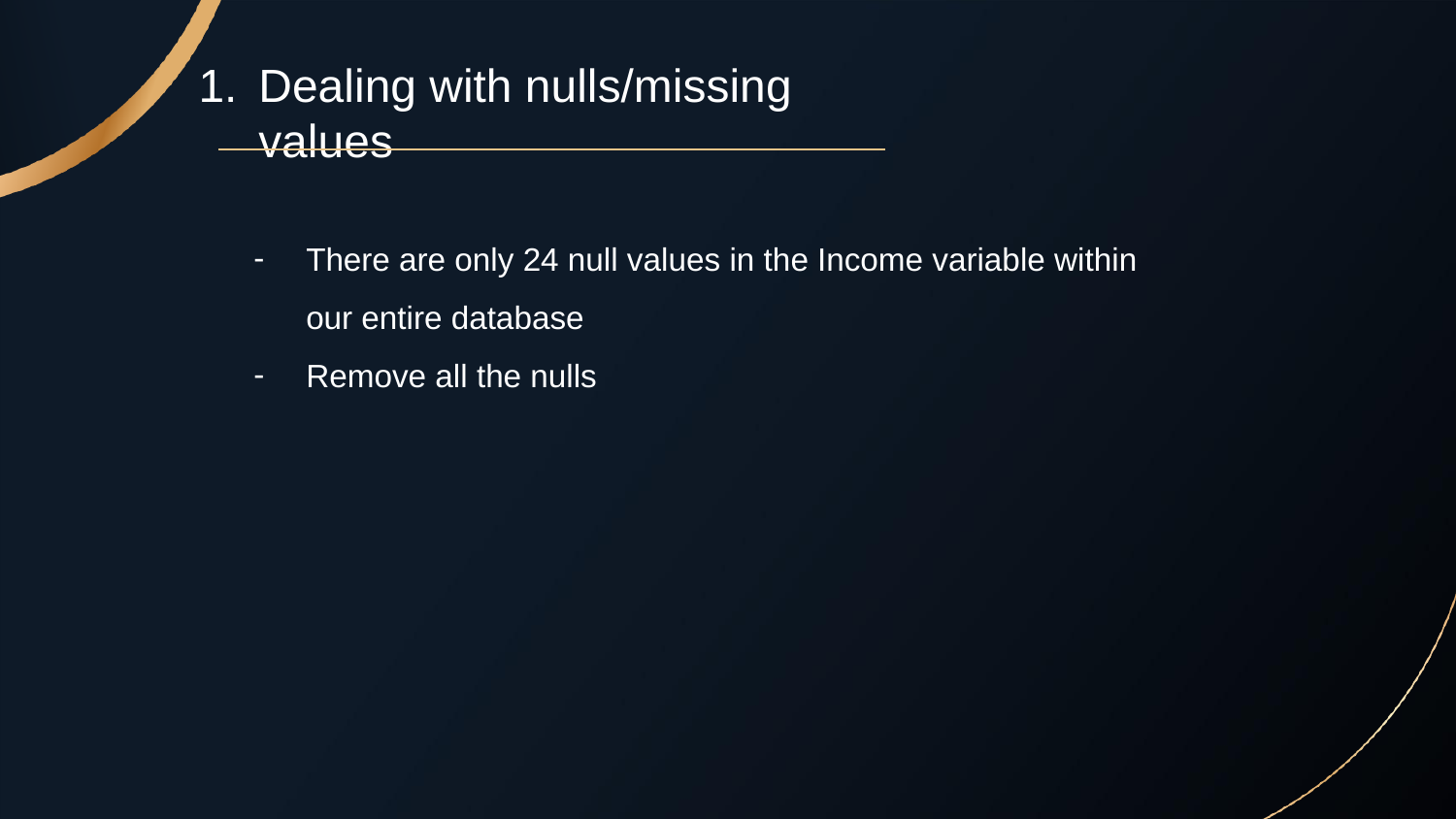

# Dealing with nulls/missing values
There are only 24 null values in the Income variable within our entire database
Remove all the nulls